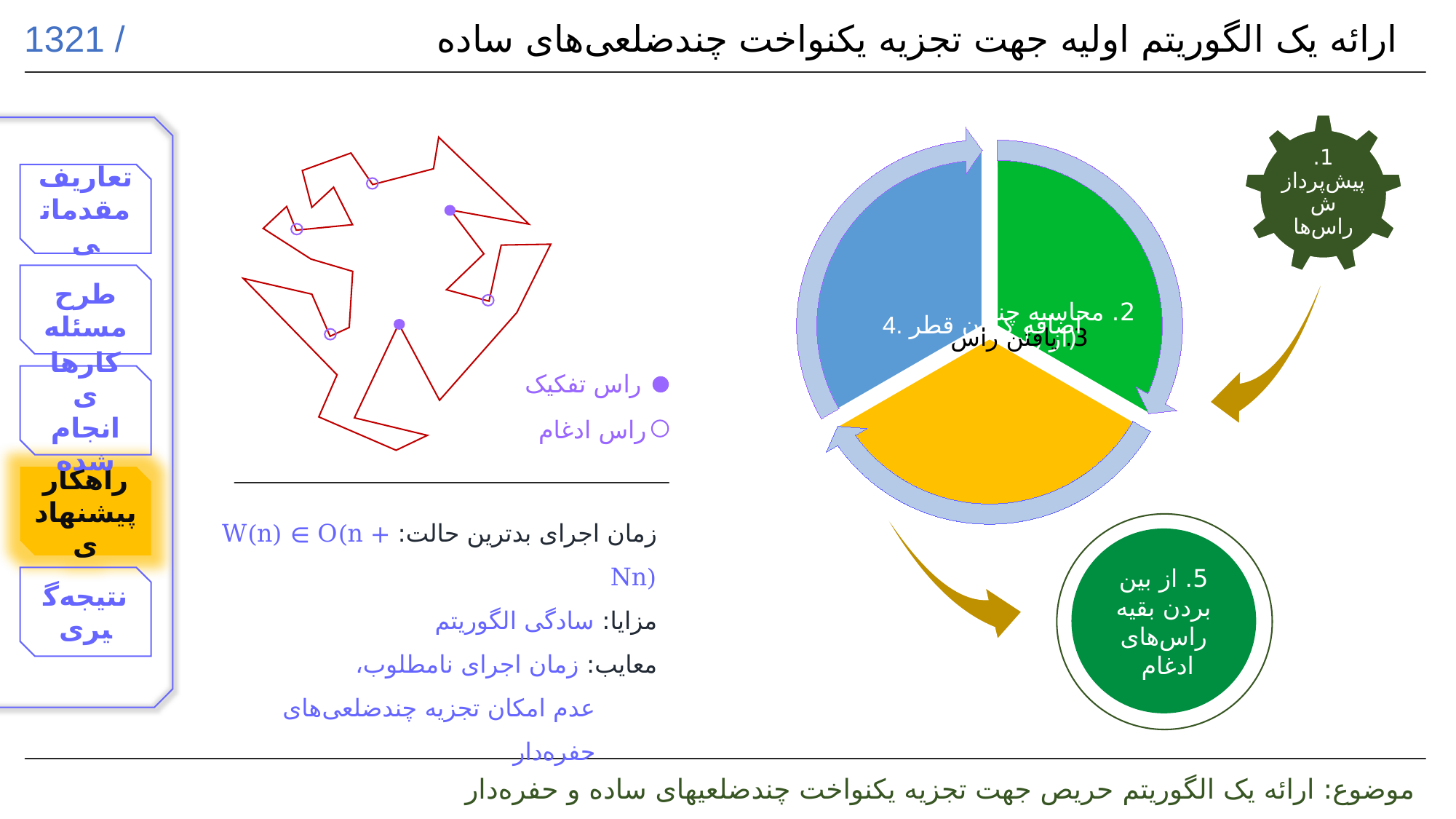

ارائه یک الگوریتم اولیه جهت تجزیه یکنواخت چندضلعی‌های ساده
1. پیش‌پردازش راس‌ها
2. محاسبه چندضلعی آشکار
(از راس تفکیک)
3. یافتن راس‌ ادغام
4. اضافه کردن قطر
بعد از پردازش

5. از بین بردن بقیه راس‌های ادغام

راس تفکیک

راس ادغام

زمان اجرای بدترین حالت: W(n) ∈ O(n + Nn)
مزایا: سادگی الگوریتم
معایب: زمان اجرای نامطلوب،
عدم امکان تجزیه چندضلعی‌های حفره‌دار